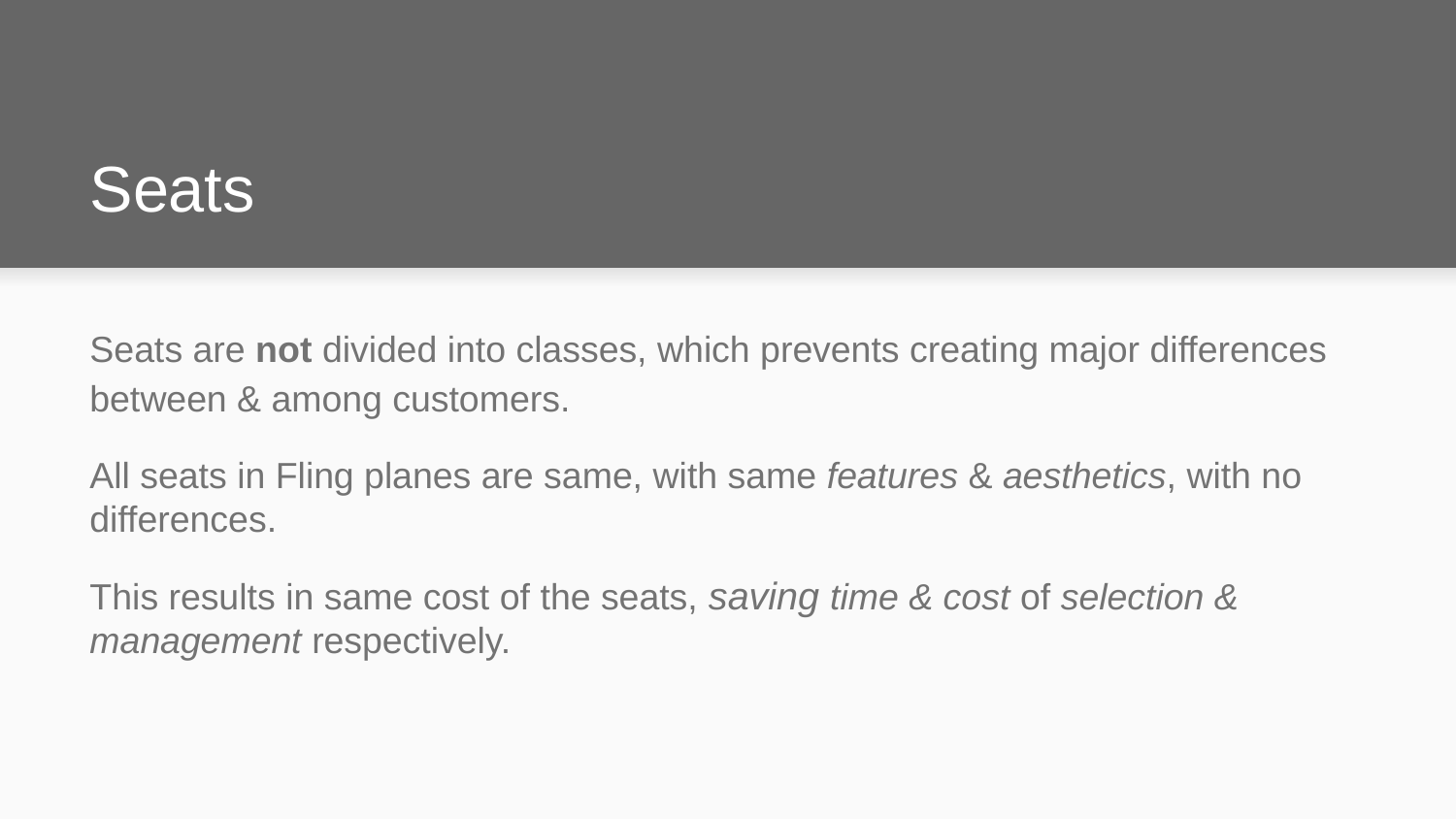

# Seats
Seats are not divided into classes, which prevents creating major differences between & among customers.
All seats in Fling planes are same, with same features & aesthetics, with no differences.
This results in same cost of the seats, saving time & cost of selection & management respectively.